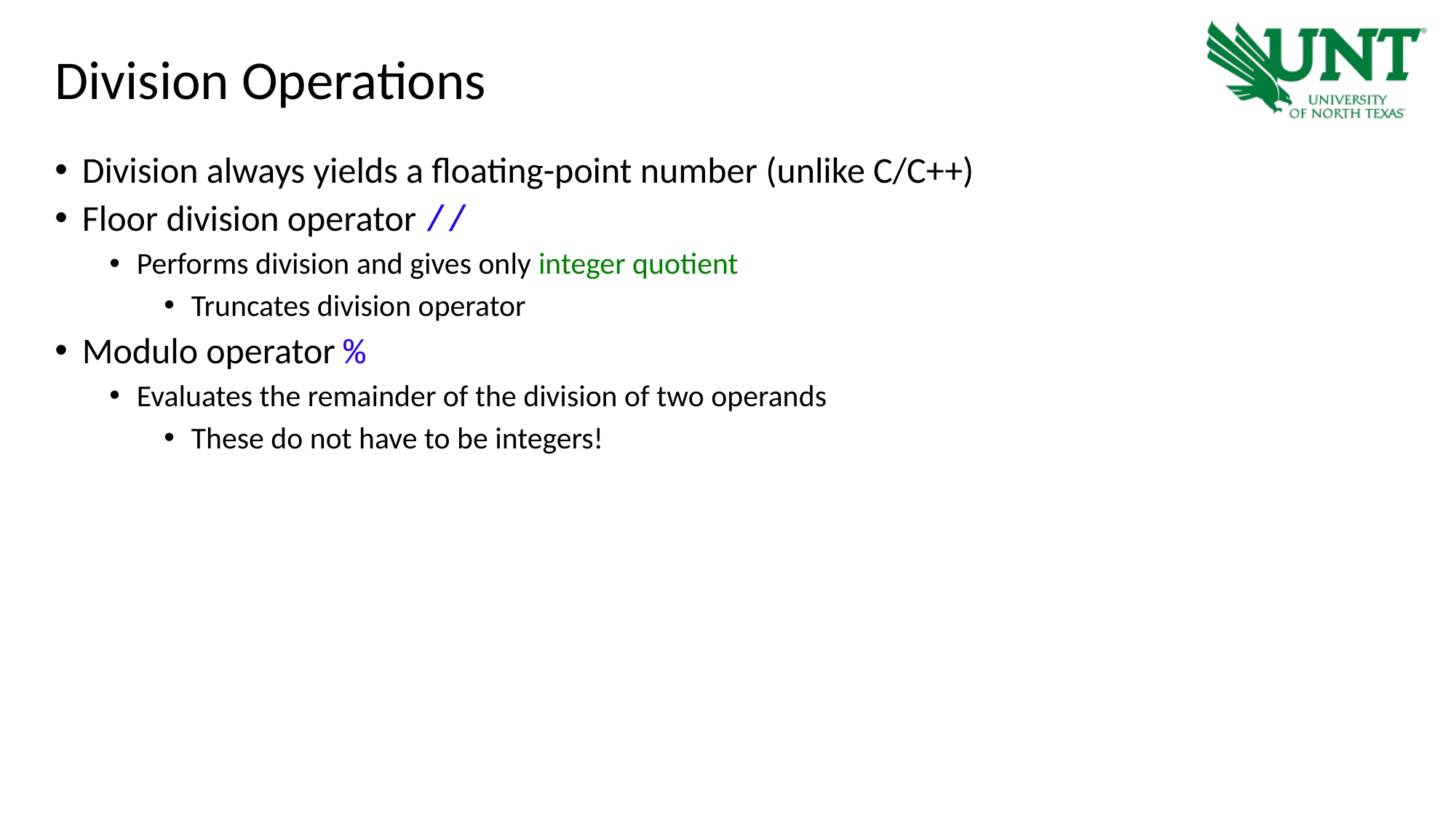

# Division Operations
Division always yields a floating-point number (unlike C/C++)
Floor division operator //
Performs division and gives only integer quotient
Truncates division operator
Modulo operator %
Evaluates the remainder of the division of two operands
These do not have to be integers!